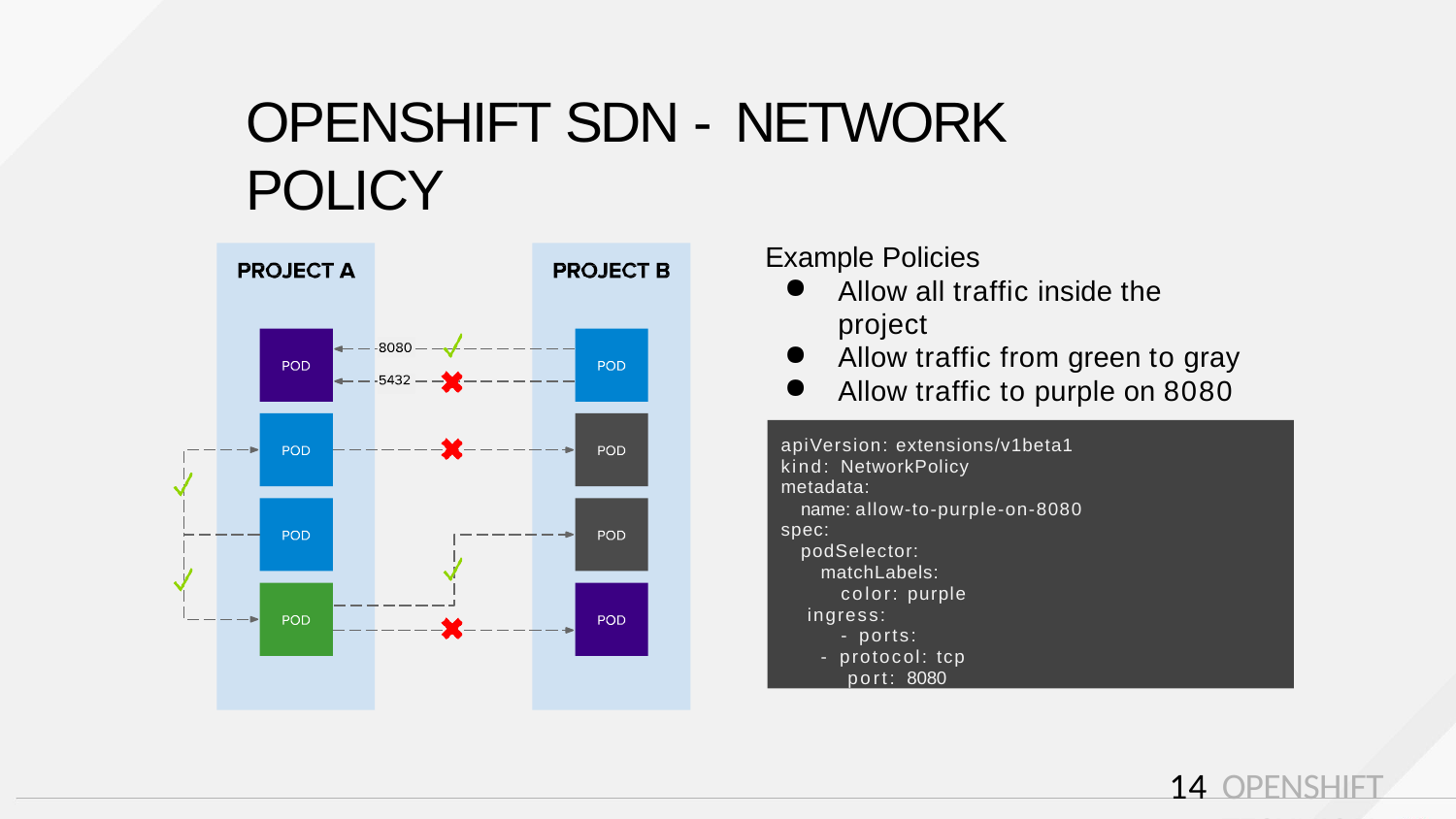

# OPENSHIFT SDN - NETWORK POLICY
Example Policies
Allow all traffic inside the project
Allow traffic from green to gray
Allow traffic to purple on 8080

apiVersion: extensions/v1beta1  kind: NetworkPolicy
metadata:
name: allow-to-purple-on-8080  spec:
podSelector:  matchLabels:
color: purple  ingress:
- ports:
- protocol: tcp  port: 8080

14 OPENSHIFT TECHNICAL OVERVIEW